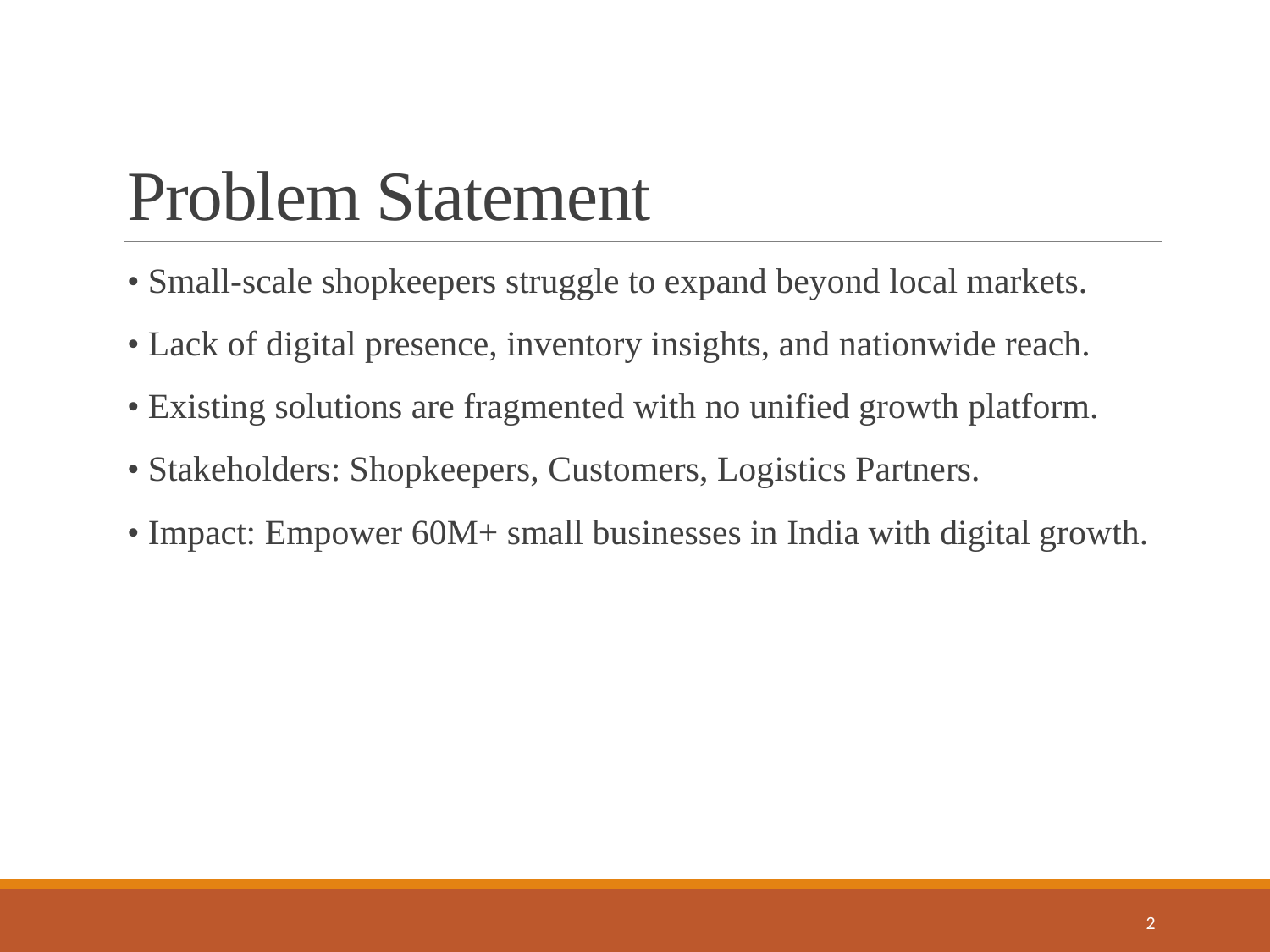

# Problem Statement
• Small-scale shopkeepers struggle to expand beyond local markets.
• Lack of digital presence, inventory insights, and nationwide reach.
• Existing solutions are fragmented with no unified growth platform.
• Stakeholders: Shopkeepers, Customers, Logistics Partners.
• Impact: Empower 60M+ small businesses in India with digital growth.
2